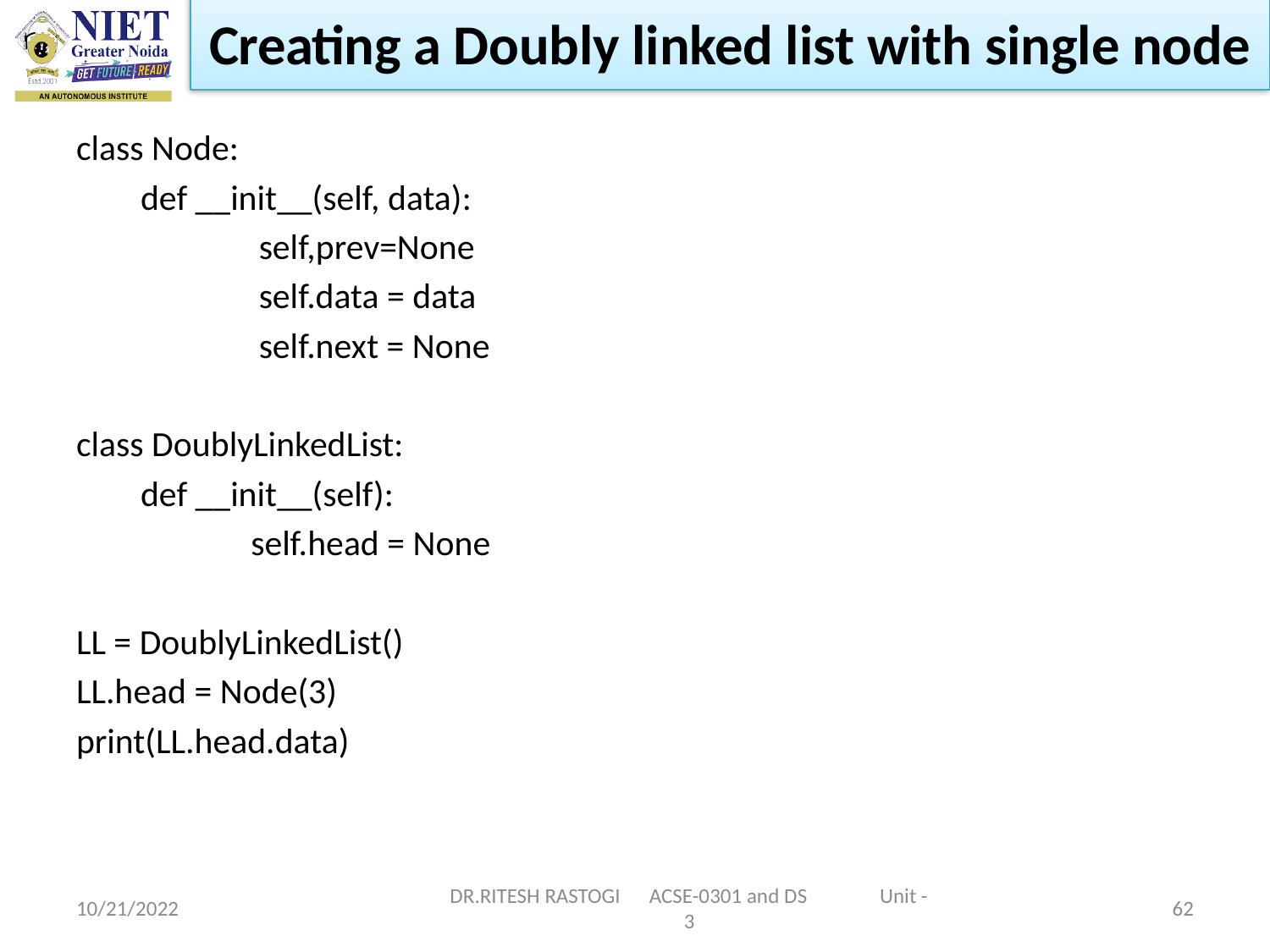

Creating a Doubly linked list with single node
class Node:
        def __init__(self, data):
	 	 self,prev=None
       	 self.data = data
       	 self.next = None

class DoublyLinkedList:
        def __init__(self):
        	self.head = None

LL = DoublyLinkedList()
LL.head = Node(3)
print(LL.head.data)
10/21/2022
DR.RITESH RASTOGI      ACSE-0301 and DS               Unit -3
62